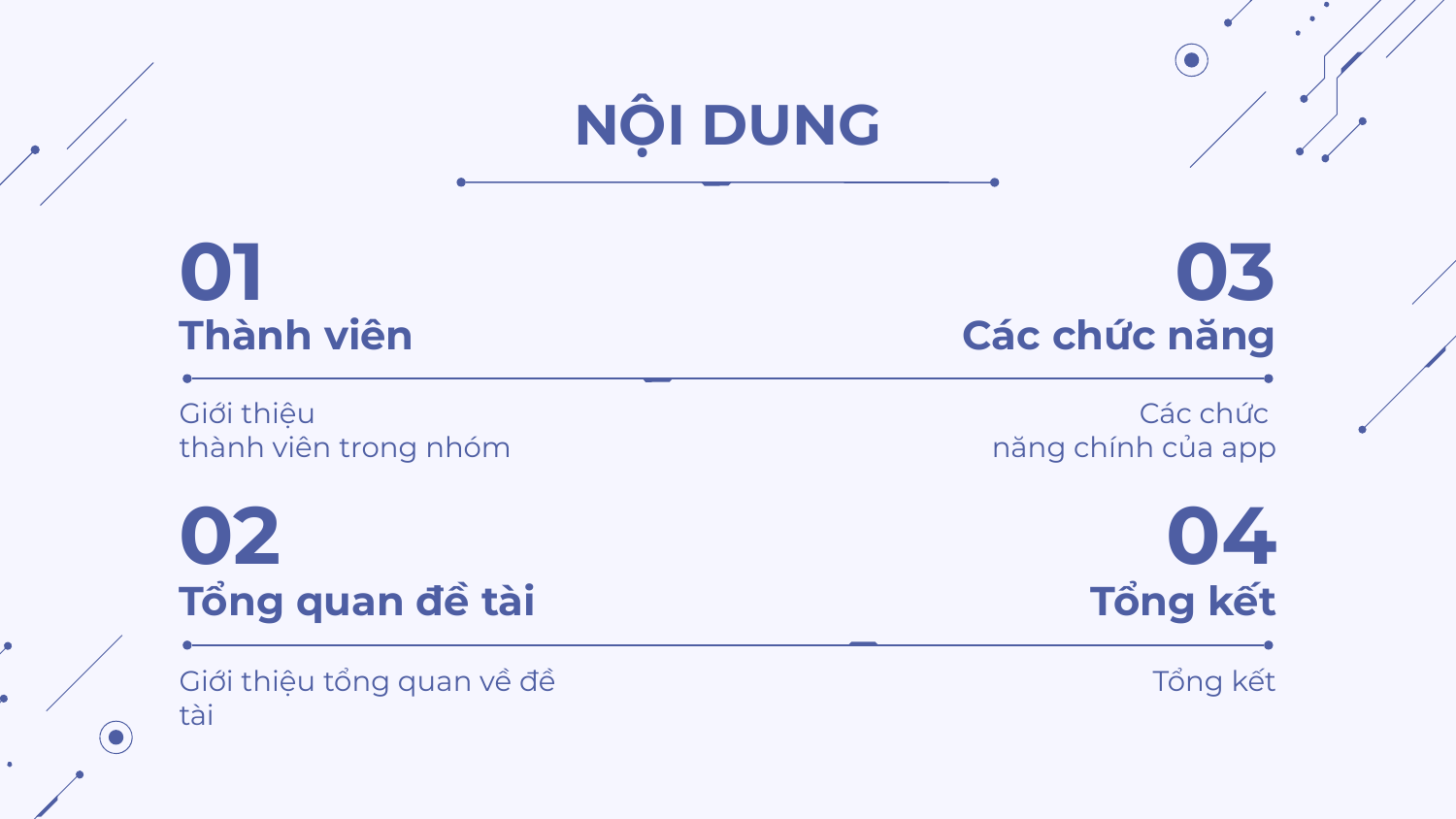

# NỘI DUNG

01
03
Thành viên
Các chức năng

Giới thiệu
thành viên trong nhóm
Các chức
năng chính của app
02
04
Tổng quan đề tài
Tổng kết

Giới thiệu tổng quan về đề tài
Tổng kết